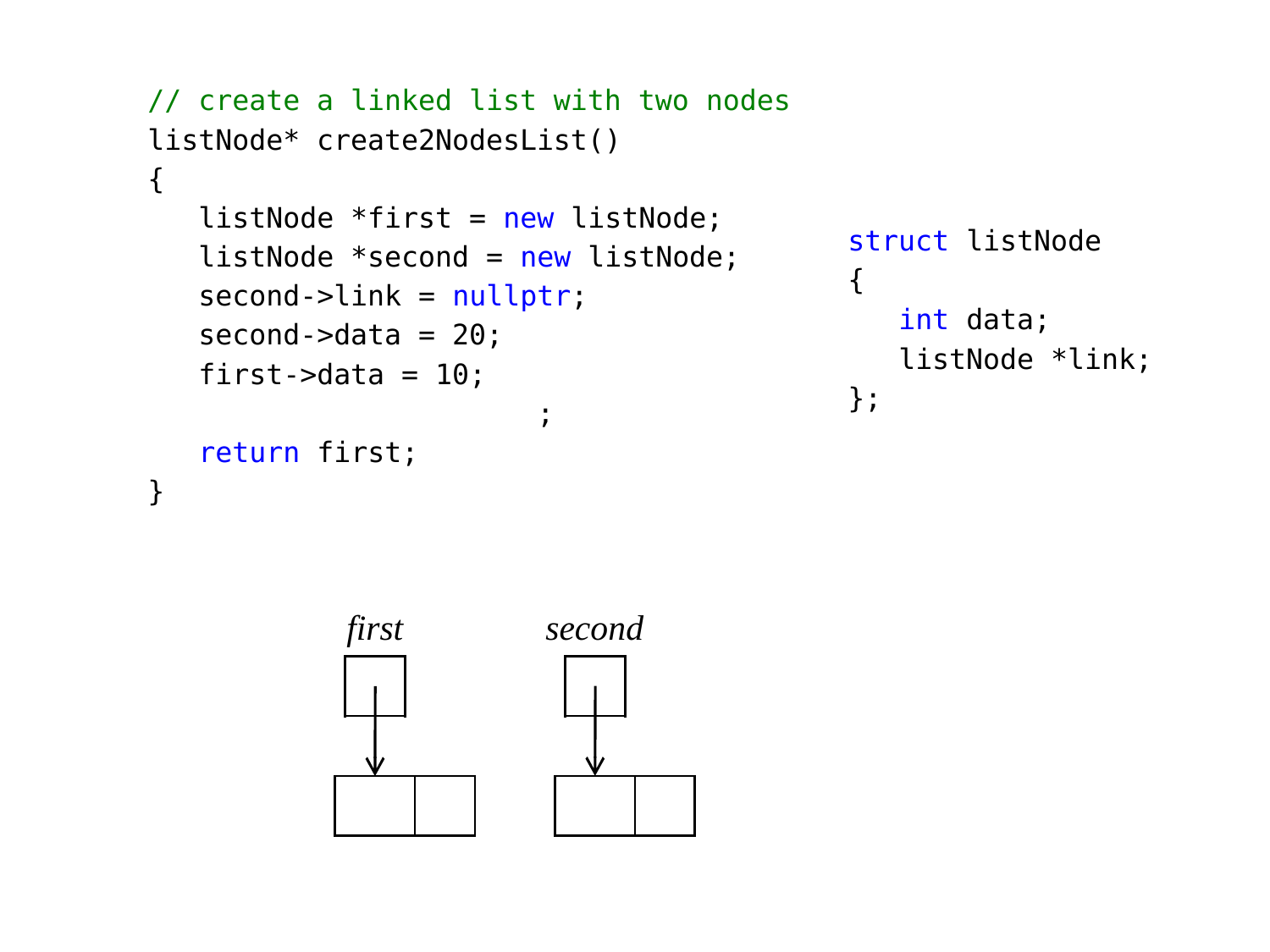

// create a linked list with two nodes
listNode* create2NodesList()
{
   listNode *first = new listNode;
   listNode *second = new listNode;
   second->link = nullptr;
   second->data = 20;
   first->data = 10;
   first->link = second;
   return first;
}
struct listNode
{
   int data;
   listNode *link;
};
first
second
|  |
| --- |
|  |
| --- |
|  |  |  |  |  |
| --- | --- | --- | --- | --- |